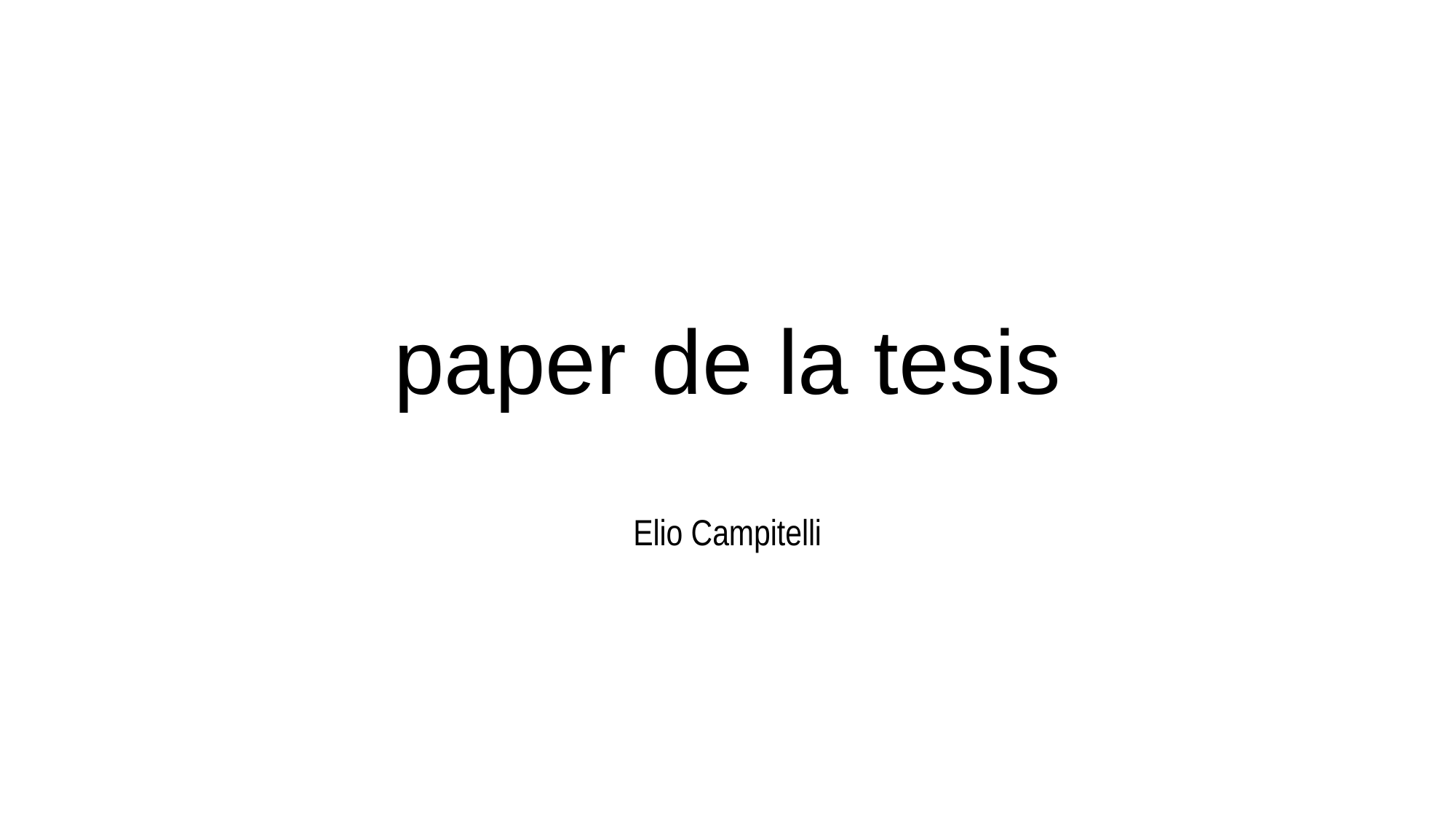

# paper de la tesis
Elio Campitelli